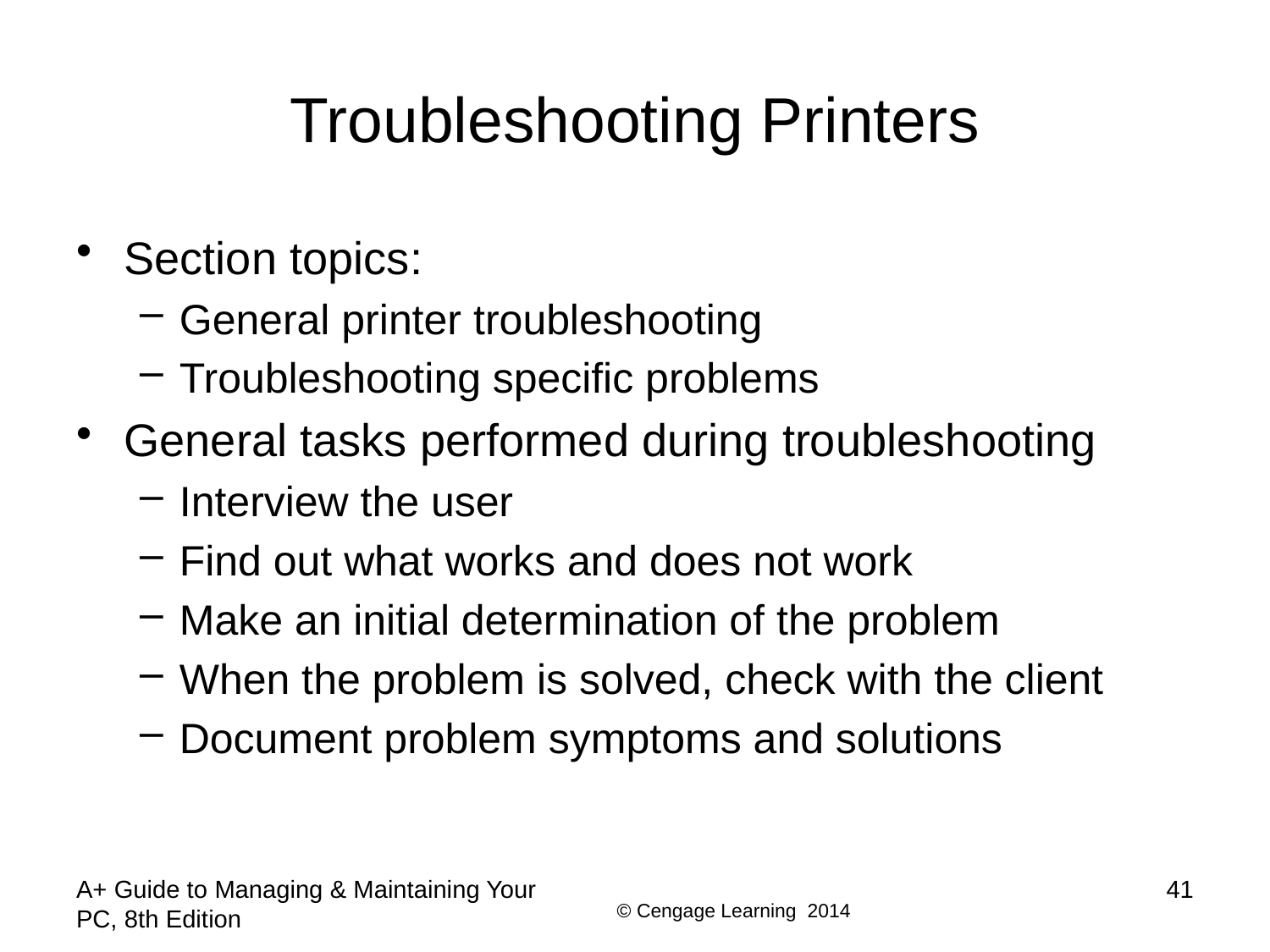

# Troubleshooting Printers
Section topics:
General printer troubleshooting
Troubleshooting specific problems
General tasks performed during troubleshooting
Interview the user
Find out what works and does not work
Make an initial determination of the problem
When the problem is solved, check with the client
Document problem symptoms and solutions
A+ Guide to Managing & Maintaining Your PC, 8th Edition
41